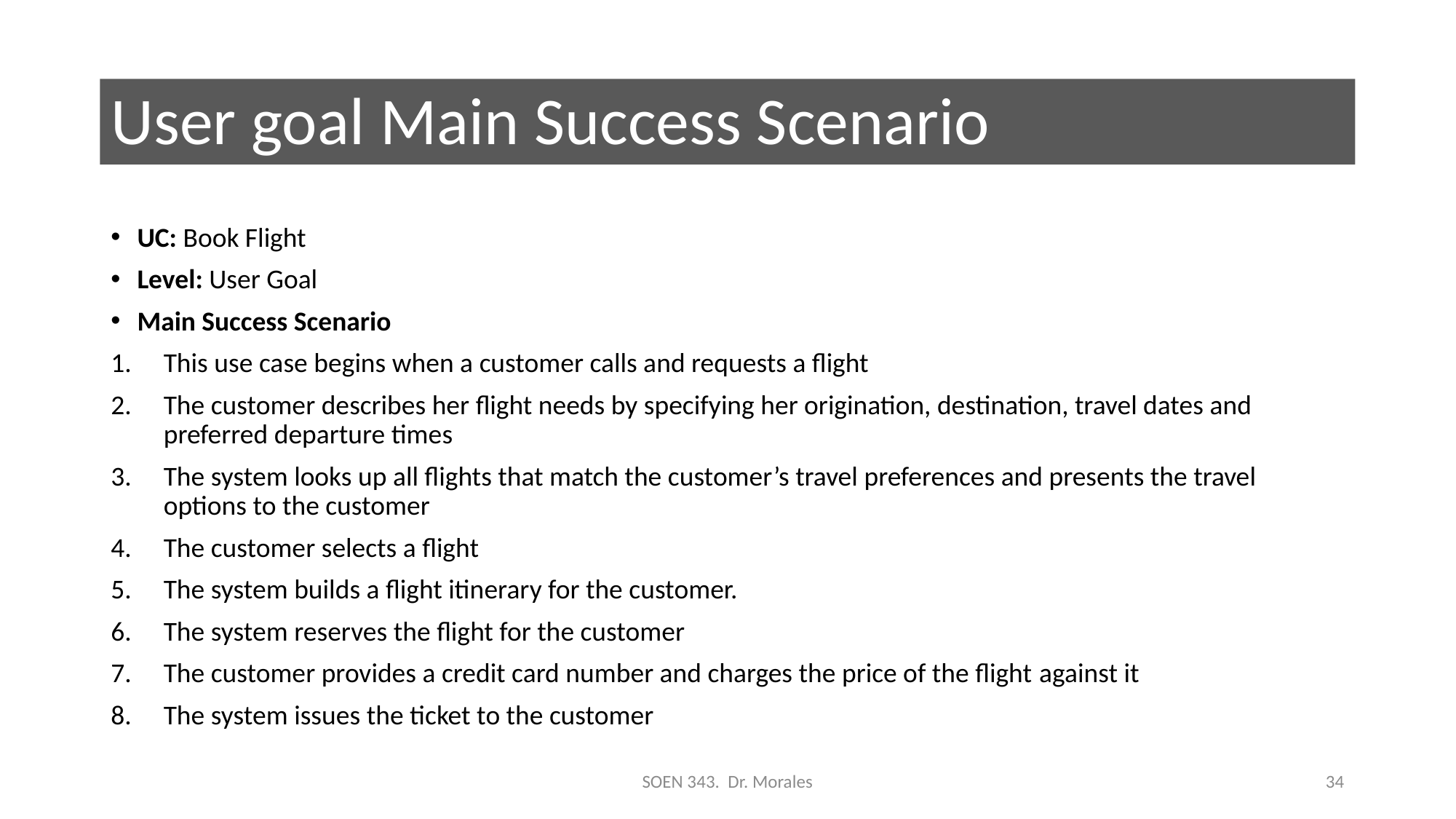

# User goal Main Success Scenario
UC: Book Flight
Level: User Goal
Main Success Scenario
This use case begins when a customer calls and requests a flight
The customer describes her flight needs by specifying her origination, destination, travel dates and preferred departure times
The system looks up all flights that match the customer’s travel preferences and presents the travel options to the customer
The customer selects a flight
The system builds a flight itinerary for the customer.
The system reserves the flight for the customer
The customer provides a credit card number and charges the price of the flight against it
The system issues the ticket to the customer
SOEN 343.  Dr. Morales
34